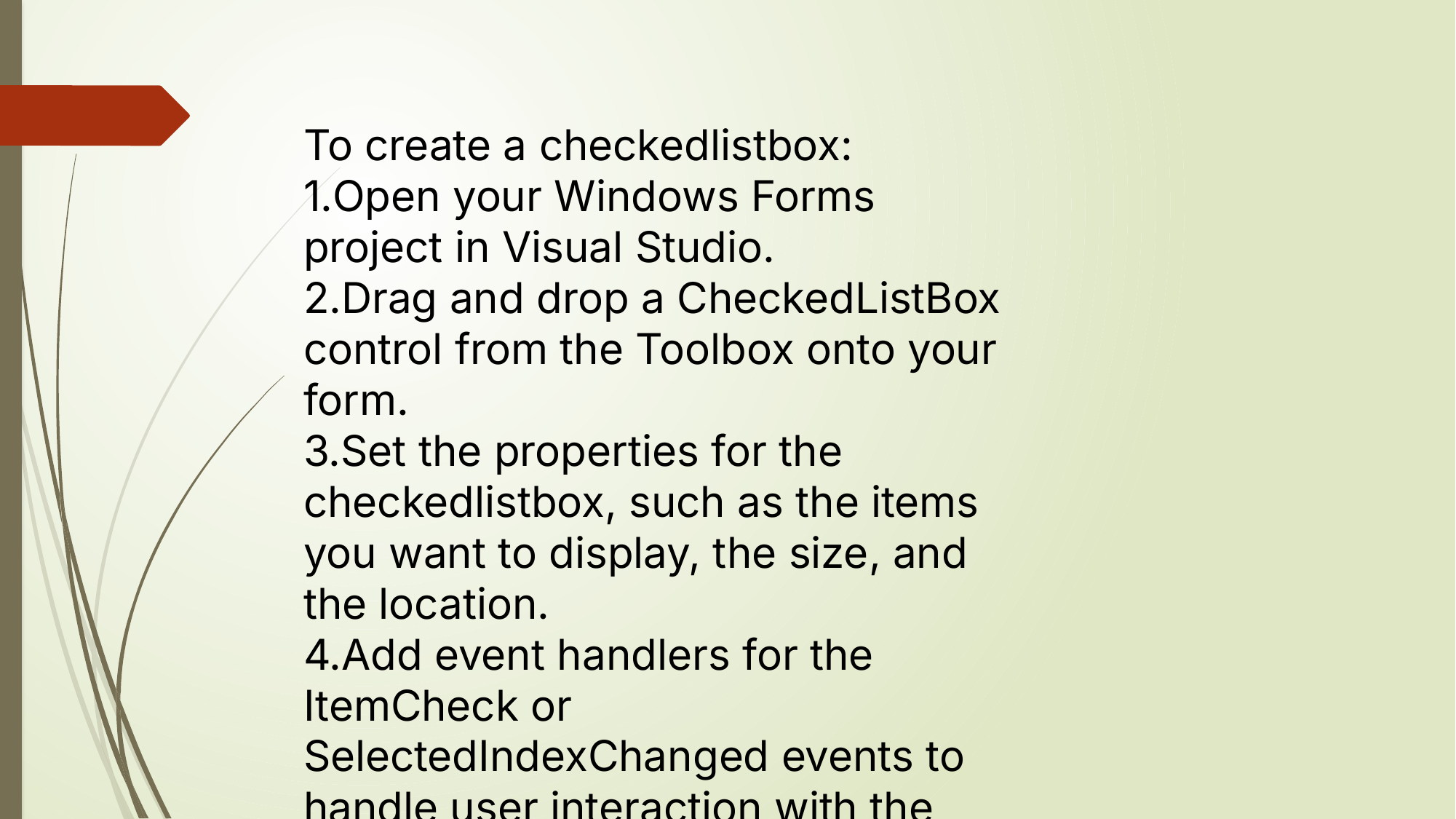

To create a checkedlistbox:
Open your Windows Forms project in Visual Studio.
Drag and drop a CheckedListBox control from the Toolbox onto your form.
Set the properties for the checkedlistbox, such as the items you want to display, the size, and the location.
Add event handlers for the ItemCheck or SelectedIndexChanged events to handle user interaction with the control.